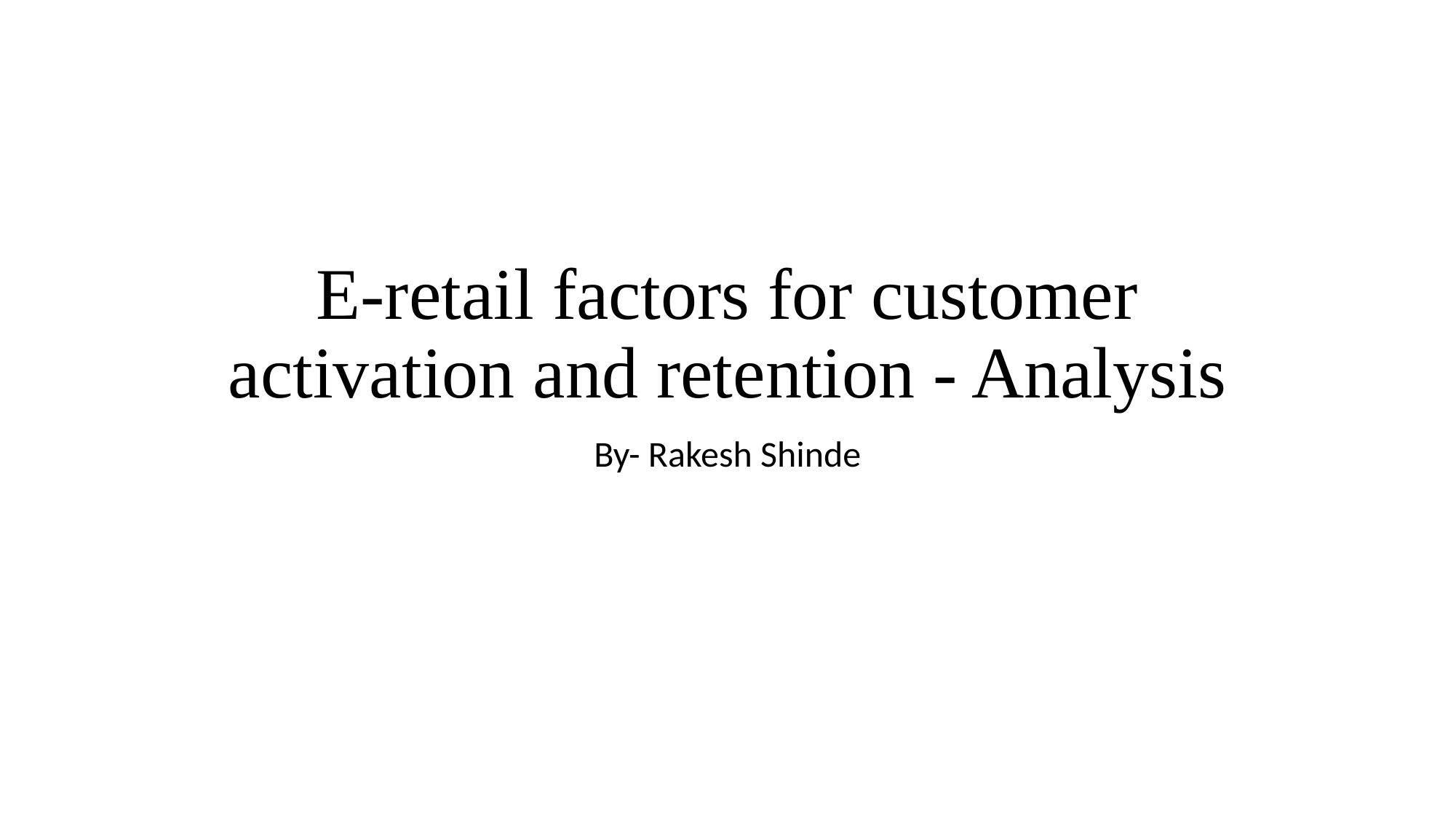

# E-retail factors for customer activation and retention - Analysis
By- Rakesh Shinde